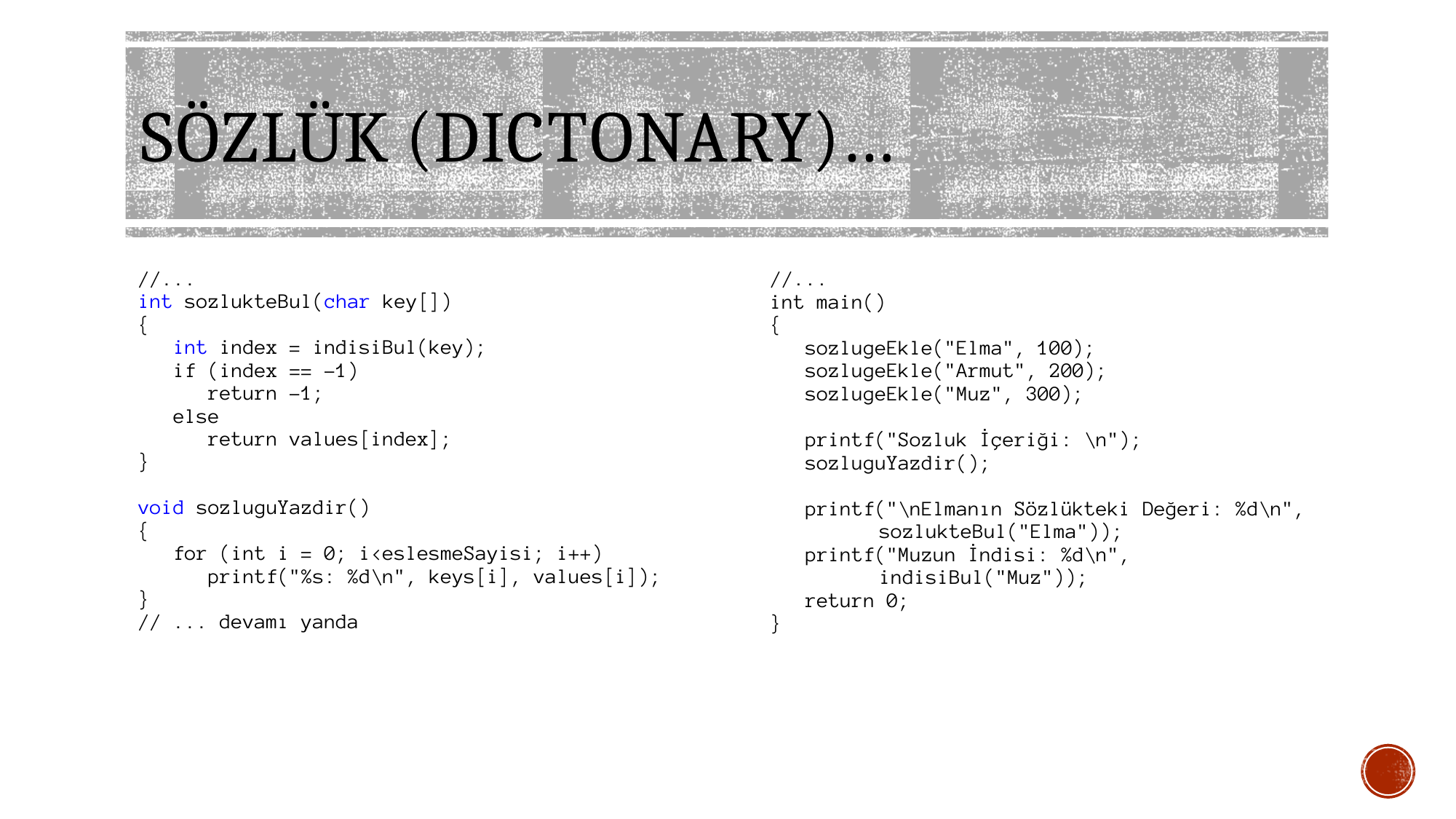

# SÖZLÜK (DICTONARY)…
//...
int sozlukteBul(char key[])
{
   int index = indisiBul(key);
   if (index == -1)
      return -1;
   else
      return values[index];
}

void sozluguYazdir()
{
   for (int i = 0; i<eslesmeSayisi; i++)
      printf("%s: %d\n", keys[i], values[i]);
}
// ... devamı yanda
//...
int main()
{
   sozlugeEkle("Elma", 100);
   sozlugeEkle("Armut", 200);
   sozlugeEkle("Muz", 300);

   printf("Sozluk İçeriği: \n");
   sozluguYazdir();

   printf("\nElmanın Sözlükteki Değeri: %d\n",
	sozlukteBul("Elma"));
   printf("Muzun İndisi: %d\n",
	indisiBul("Muz"));
   return 0;
}